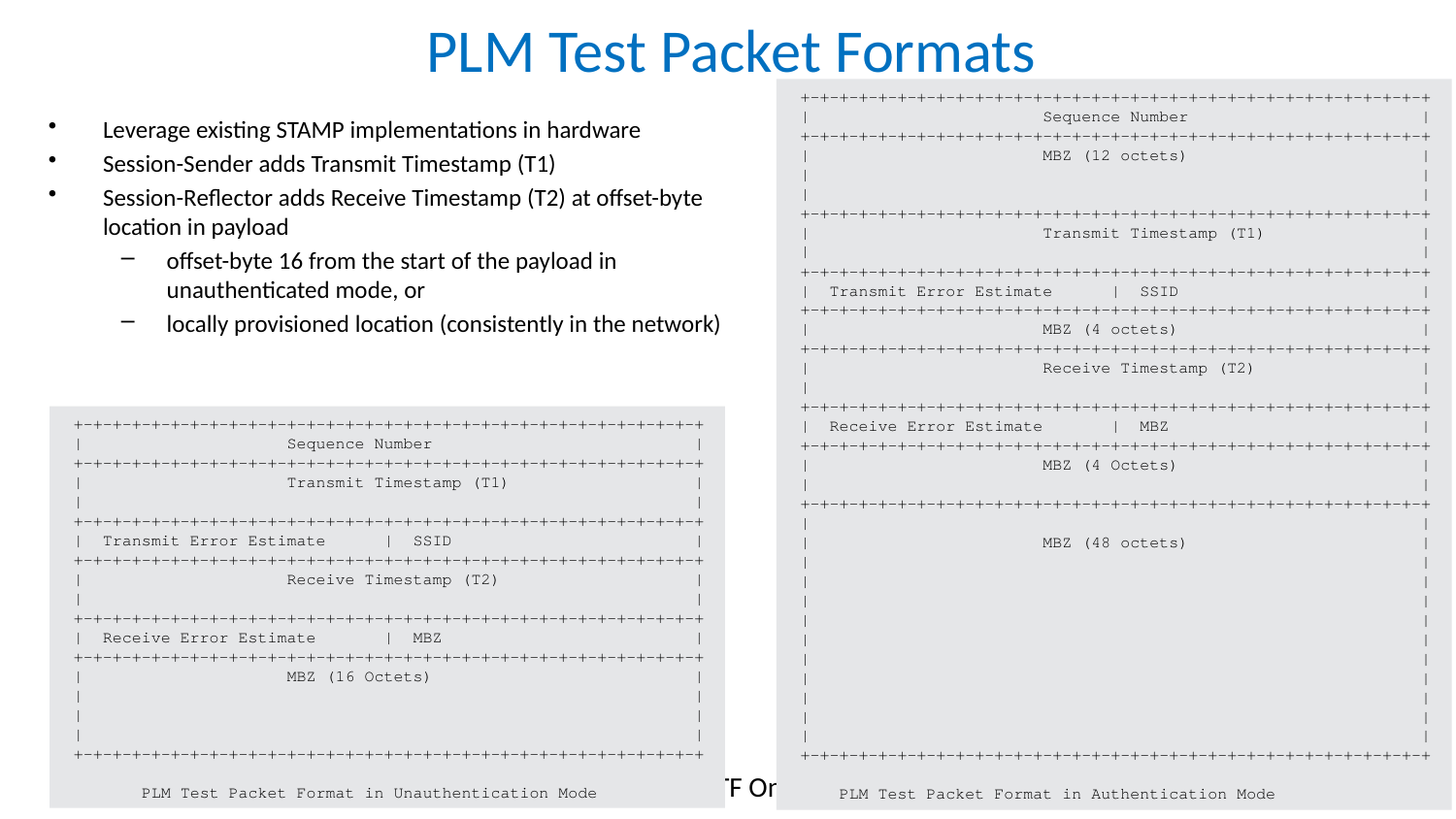

# PLM Test Packet Formats
 +-+-+-+-+-+-+-+-+-+-+-+-+-+-+-+-+-+-+-+-+-+-+-+-+-+-+-+-+-+-+-+-+
 |                        Sequence Number                        |
 +-+-+-+-+-+-+-+-+-+-+-+-+-+-+-+-+-+-+-+-+-+-+-+-+-+-+-+-+-+-+-+-+
 |                        MBZ (12 octets)                        |
 |                                                               |
 |                                                               |
 +-+-+-+-+-+-+-+-+-+-+-+-+-+-+-+-+-+-+-+-+-+-+-+-+-+-+-+-+-+-+-+-+
 |                        Transmit Timestamp (T1)                |
 |                                                               |
 +-+-+-+-+-+-+-+-+-+-+-+-+-+-+-+-+-+-+-+-+-+-+-+-+-+-+-+-+-+-+-+-+
 |  Transmit Error Estimate      |  SSID                         |
 +-+-+-+-+-+-+-+-+-+-+-+-+-+-+-+-+-+-+-+-+-+-+-+-+-+-+-+-+-+-+-+-+
 |                        MBZ (4 octets)                         |
 +-+-+-+-+-+-+-+-+-+-+-+-+-+-+-+-+-+-+-+-+-+-+-+-+-+-+-+-+-+-+-+-+
 |                        Receive Timestamp (T2)                 |
 |                                                               |
 +-+-+-+-+-+-+-+-+-+-+-+-+-+-+-+-+-+-+-+-+-+-+-+-+-+-+-+-+-+-+-+-+
 |  Receive Error Estimate       |  MBZ                          |
 +-+-+-+-+-+-+-+-+-+-+-+-+-+-+-+-+-+-+-+-+-+-+-+-+-+-+-+-+-+-+-+-+
 |                        MBZ (4 Octets)                         |
 |                                                               |
 +-+-+-+-+-+-+-+-+-+-+-+-+-+-+-+-+-+-+-+-+-+-+-+-+-+-+-+-+-+-+-+-+
 |                                                               |
 |                        MBZ (48 octets)                        |
 |                                                               |
 |                                                               |
 |                                                               |
 |                                                               |
 |                                                               |
 |                                                               |
 |                                                               |
 |                                                               |
 |                                                               |
 |                                                               |
 +-+-+-+-+-+-+-+-+-+-+-+-+-+-+-+-+-+-+-+-+-+-+-+-+-+-+-+-+-+-+-+-+
     PLM Test Packet Format in Authentication Mode
Leverage existing STAMP implementations in hardware
Session-Sender adds Transmit Timestamp (T1)
Session-Reflector adds Receive Timestamp (T2) at offset-byte location in payload
offset-byte 16 from the start of the payload in unauthenticated mode, or
locally provisioned location (consistently in the network)
 +-+-+-+-+-+-+-+-+-+-+-+-+-+-+-+-+-+-+-+-+-+-+-+-+-+-+-+-+-+-+-+-+
 |                     Sequence Number                           |
 +-+-+-+-+-+-+-+-+-+-+-+-+-+-+-+-+-+-+-+-+-+-+-+-+-+-+-+-+-+-+-+-+
 |                     Transmit Timestamp (T1)                   |
 |                                                               |
 +-+-+-+-+-+-+-+-+-+-+-+-+-+-+-+-+-+-+-+-+-+-+-+-+-+-+-+-+-+-+-+-+
 |  Transmit Error Estimate      |  SSID                         |
 +-+-+-+-+-+-+-+-+-+-+-+-+-+-+-+-+-+-+-+-+-+-+-+-+-+-+-+-+-+-+-+-+
 |                     Receive Timestamp (T2)                    |
 |                                                               |
 +-+-+-+-+-+-+-+-+-+-+-+-+-+-+-+-+-+-+-+-+-+-+-+-+-+-+-+-+-+-+-+-+
 |  Receive Error Estimate       |  MBZ                          |
 +-+-+-+-+-+-+-+-+-+-+-+-+-+-+-+-+-+-+-+-+-+-+-+-+-+-+-+-+-+-+-+-+
 |                     MBZ (16 Octets)                           |
 |                                                               |
 |                                                               |
 |                                                               |
 +-+-+-+-+-+-+-+-+-+-+-+-+-+-+-+-+-+-+-+-+-+-+-+-+-+-+-+-+-+-+-+-+
        PLM Test Packet Format in Unauthentication Mode
9
110th IETF Online